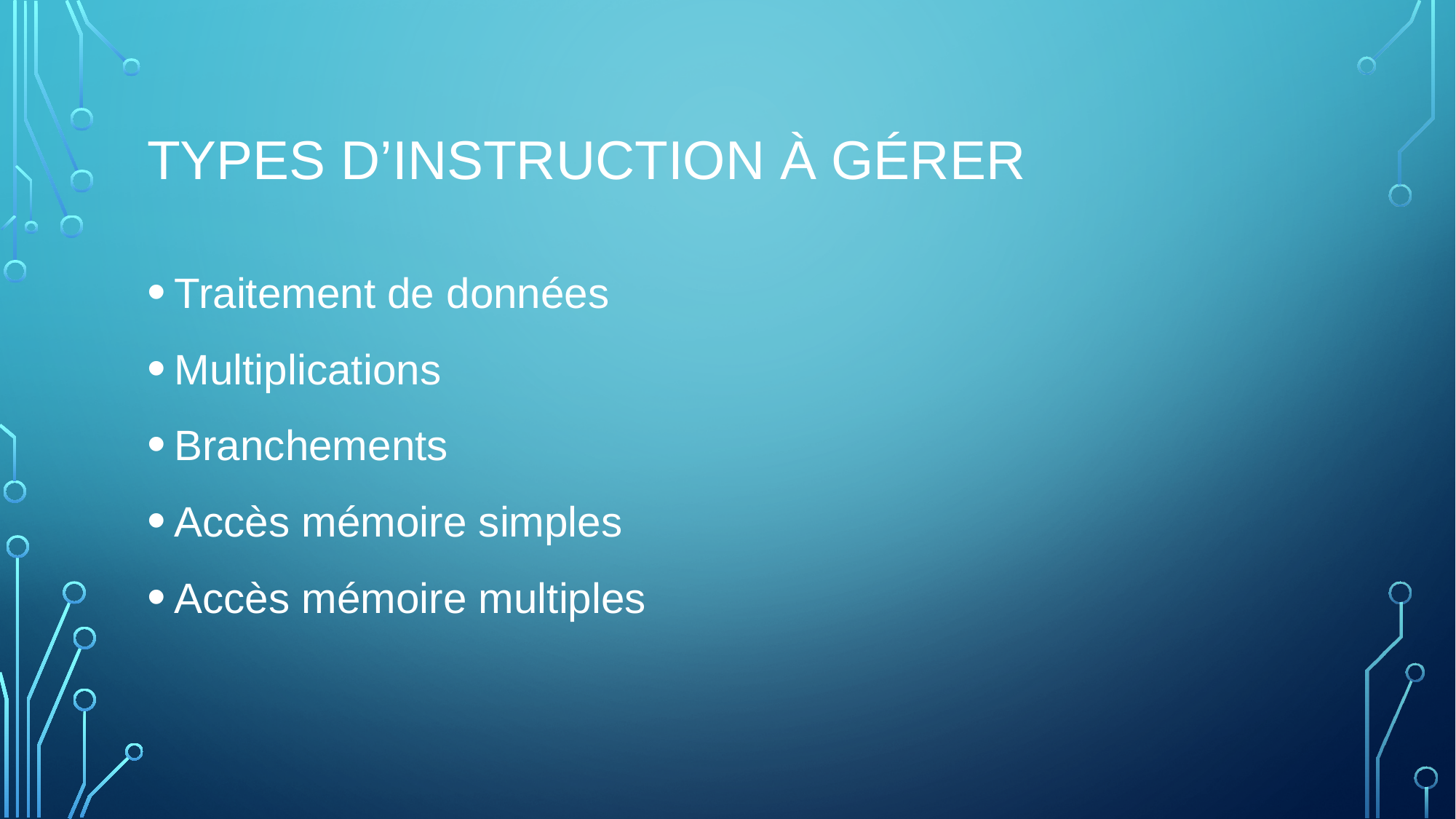

# Types d’instruction à gérer
Traitement de données
Multiplications
Branchements
Accès mémoire simples
Accès mémoire multiples